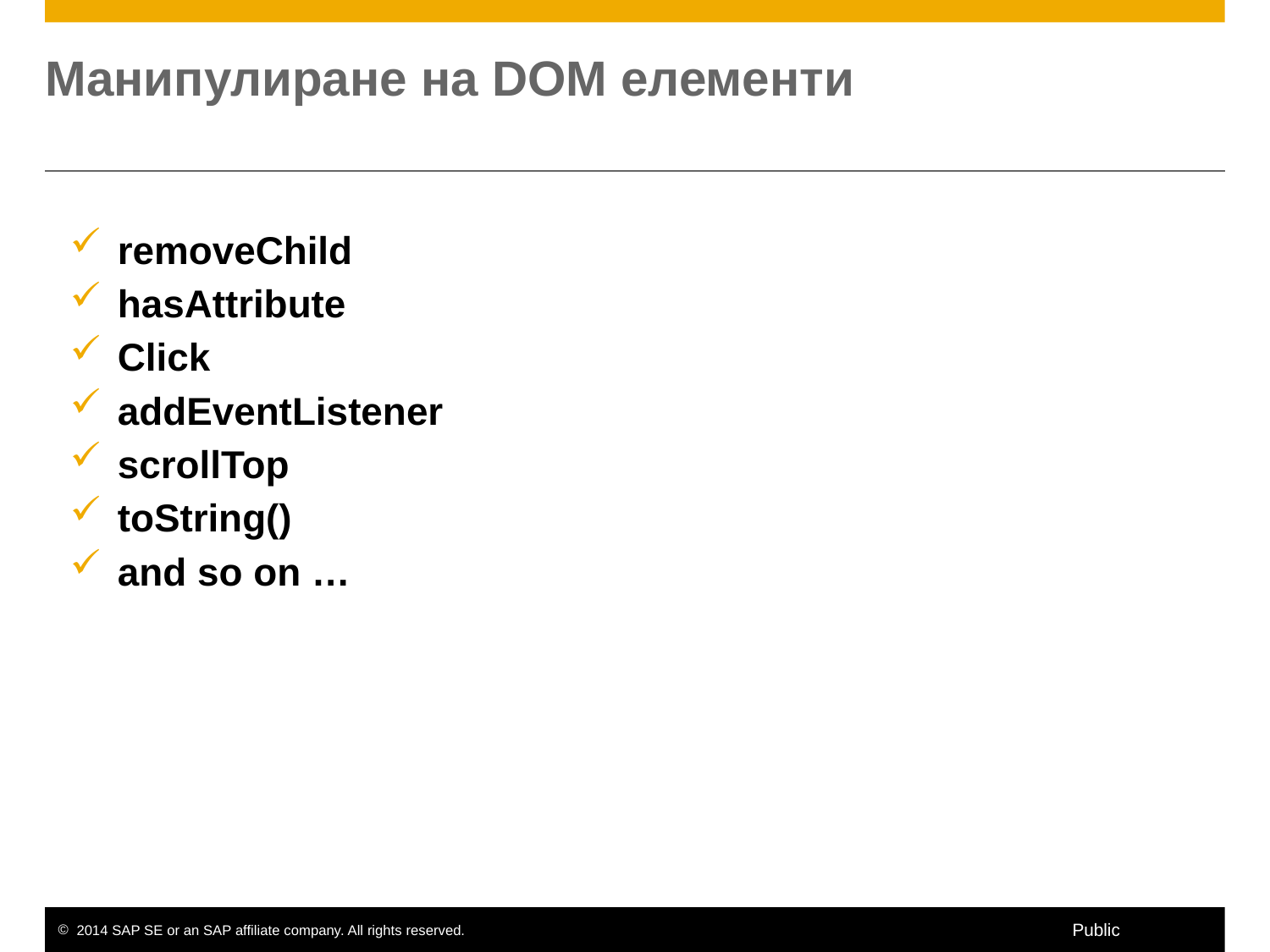

# Манипулиране на DOM елементи
removeChild
hasAttribute
Click
addEventListener
scrollTop
toString()
and so on …